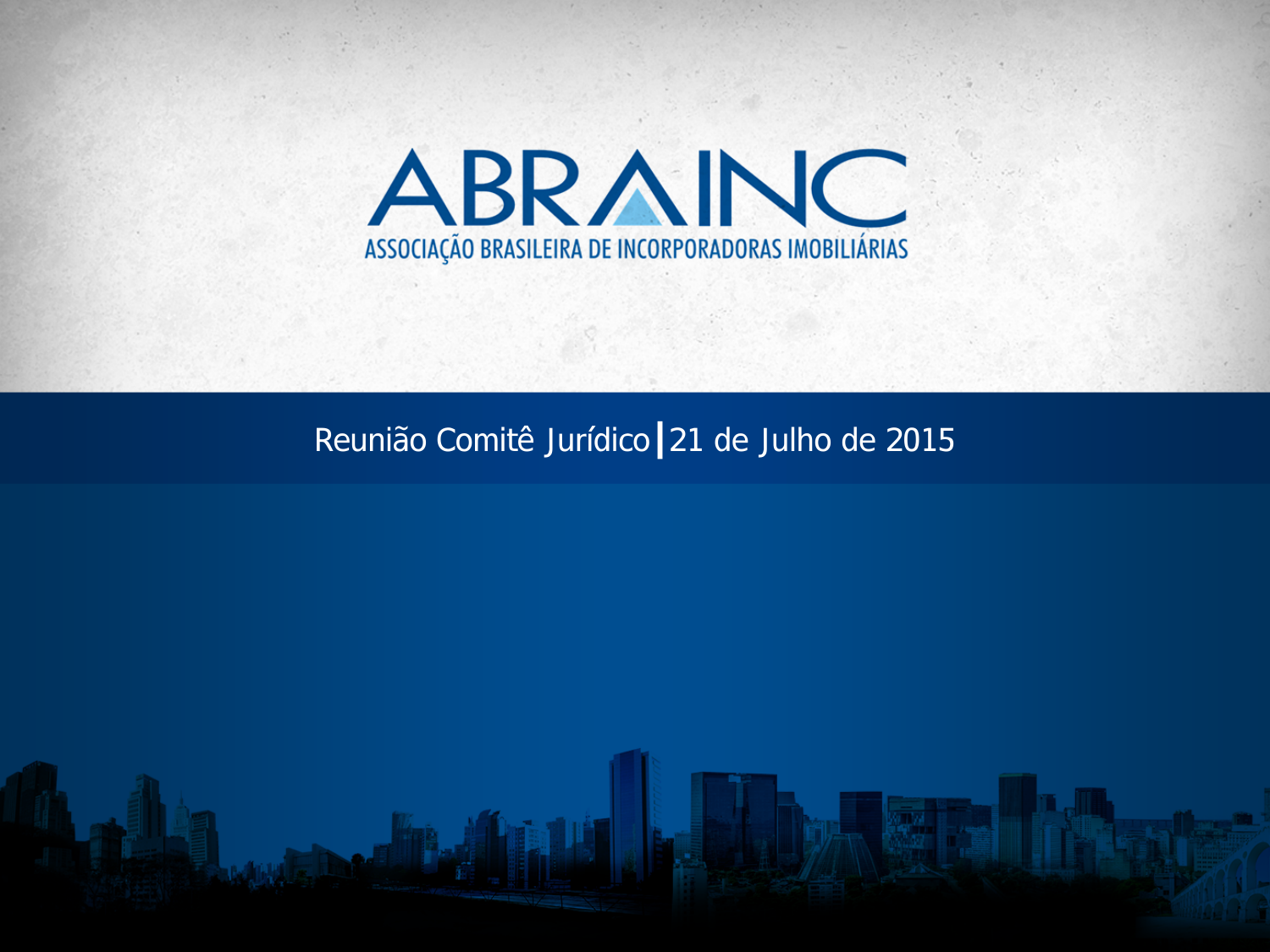

Reunião Comitê Jurídico┃21 de Julho de 2015